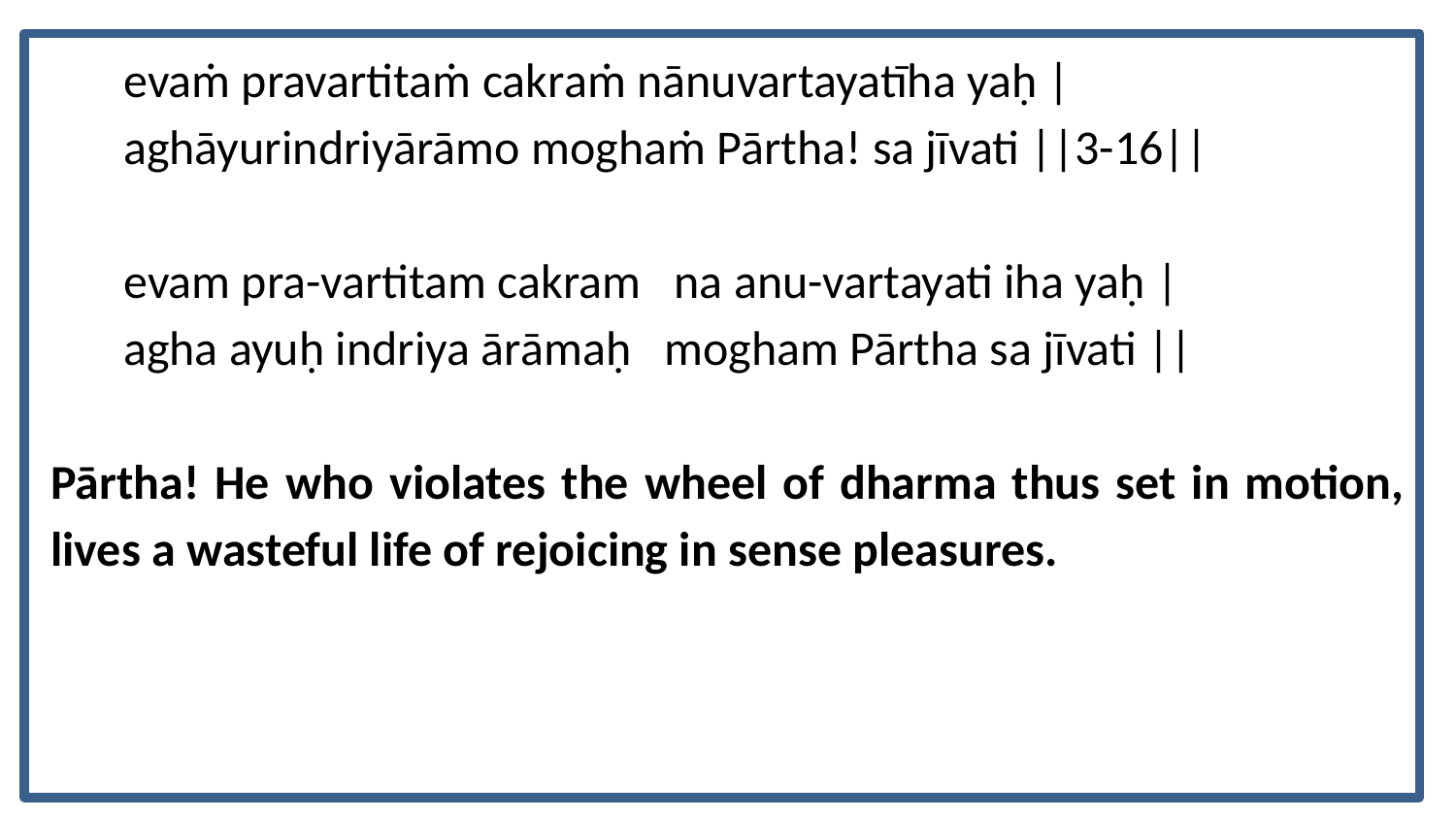

evaṁ pravartitaṁ cakraṁ nānuvartayatīha yaḥ |
aghāyurindriyārāmo moghaṁ Pārtha! sa jīvati ||3-16||

evam pra-vartitam cakram   na anu-vartayati iha yaḥ |
agha ayuḥ indriya ārāmaḥ   mogham Pārtha sa jīvati ||

Pārtha! He who violates the wheel of dharma thus set in motion, lives a wasteful life of rejoicing in sense pleasures.